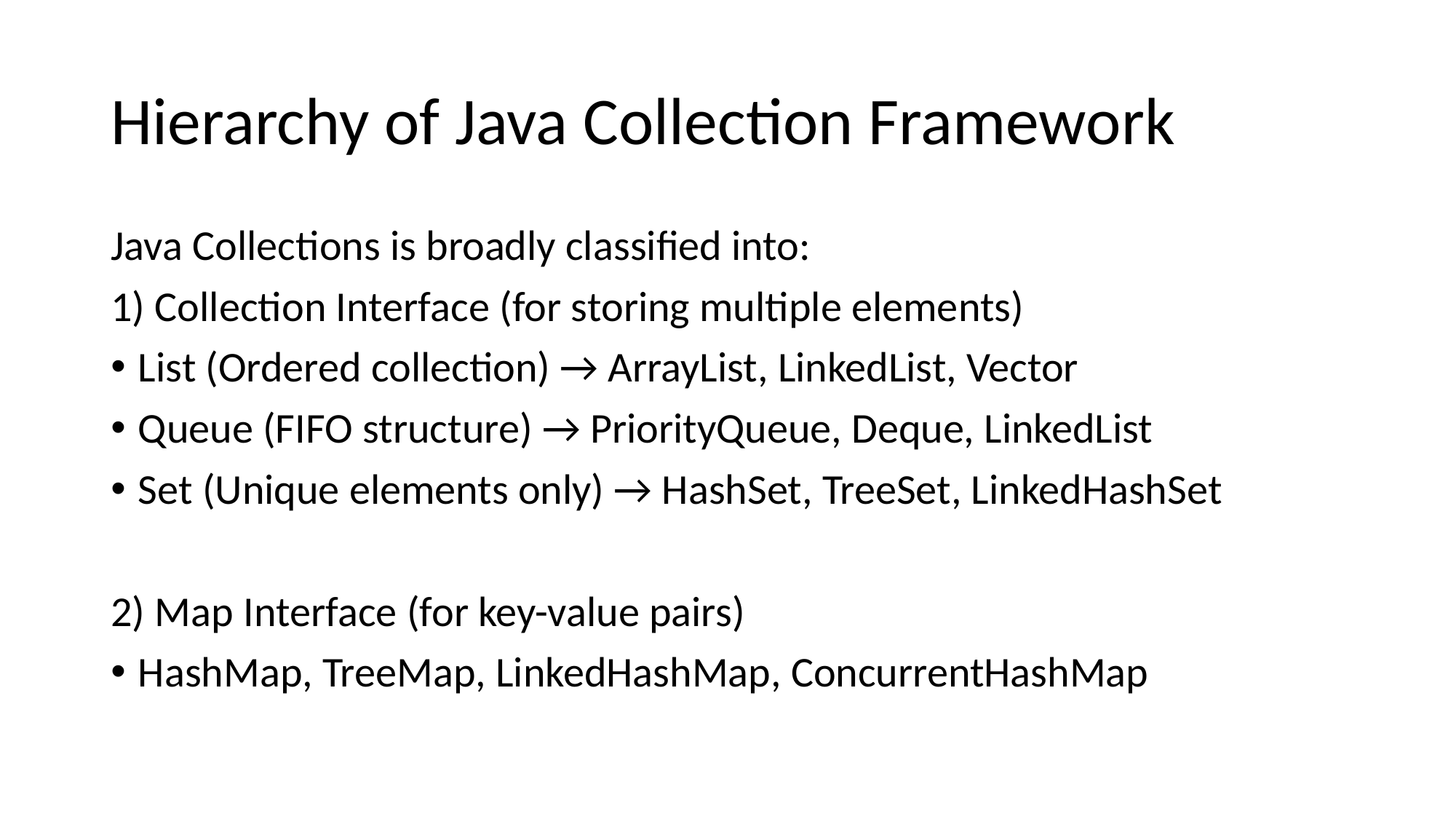

# Hierarchy of Java Collection Framework
Java Collections is broadly classified into:
1) Collection Interface (for storing multiple elements)
List (Ordered collection) → ArrayList, LinkedList, Vector
Queue (FIFO structure) → PriorityQueue, Deque, LinkedList
Set (Unique elements only) → HashSet, TreeSet, LinkedHashSet

2) Map Interface (for key-value pairs)
HashMap, TreeMap, LinkedHashMap, ConcurrentHashMap